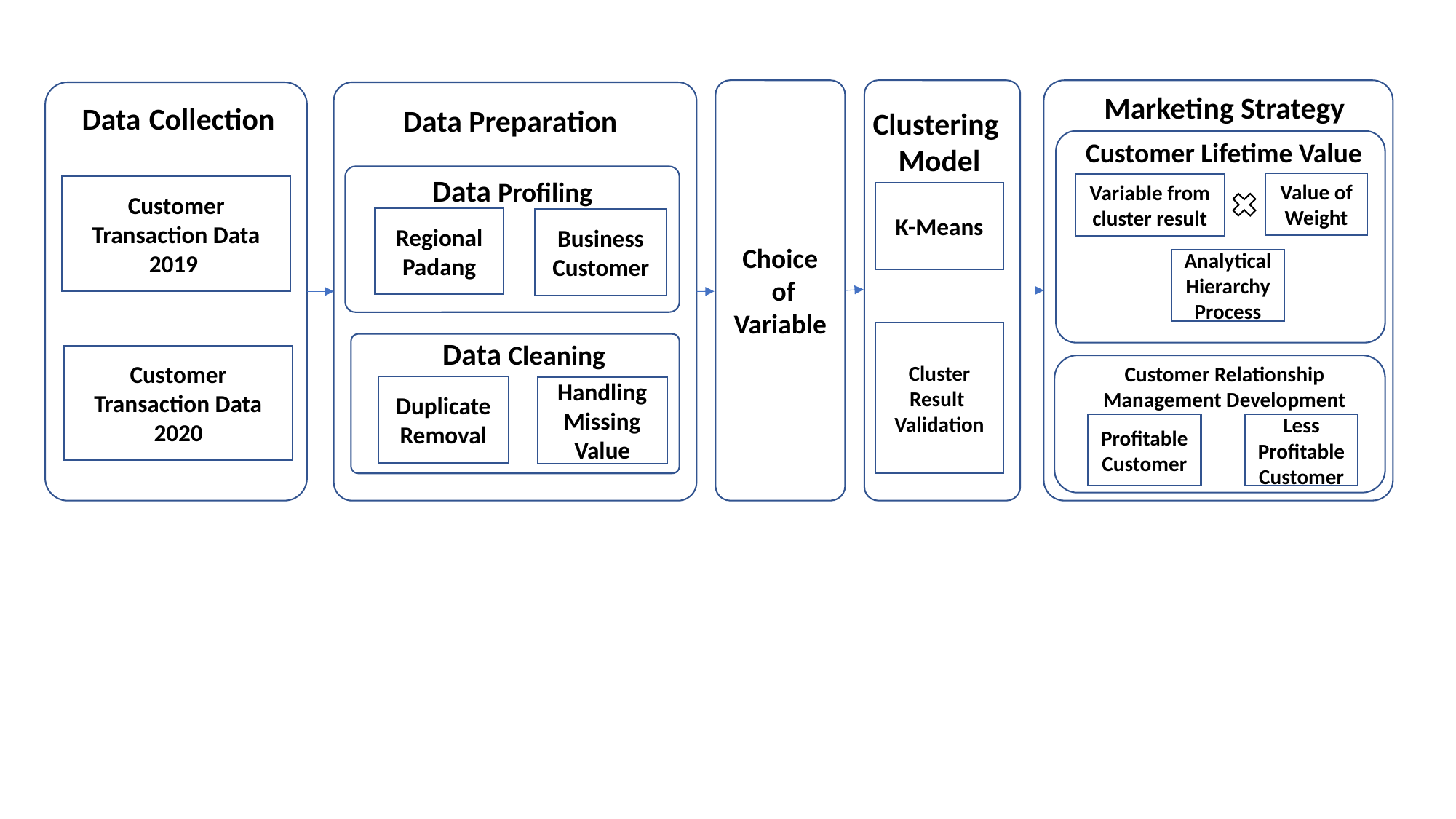

Choice
 of Variable

Marketing Strategy
Data Collection
Data Preparation
Clustering
Model
Customer Lifetime Value

Data Profiling
Value of Weight
Variable from cluster result
Customer Transaction Data 2019
K-Means

Regional Padang
Business Customer
Analytical Hierarchy Process
Cluster Result
Validation
Data Cleaning

Customer Transaction Data 2020
Customer Relationship Management Development

Duplicate Removal
Handling Missing Value
Profitable Customer
Less Profitable Customer